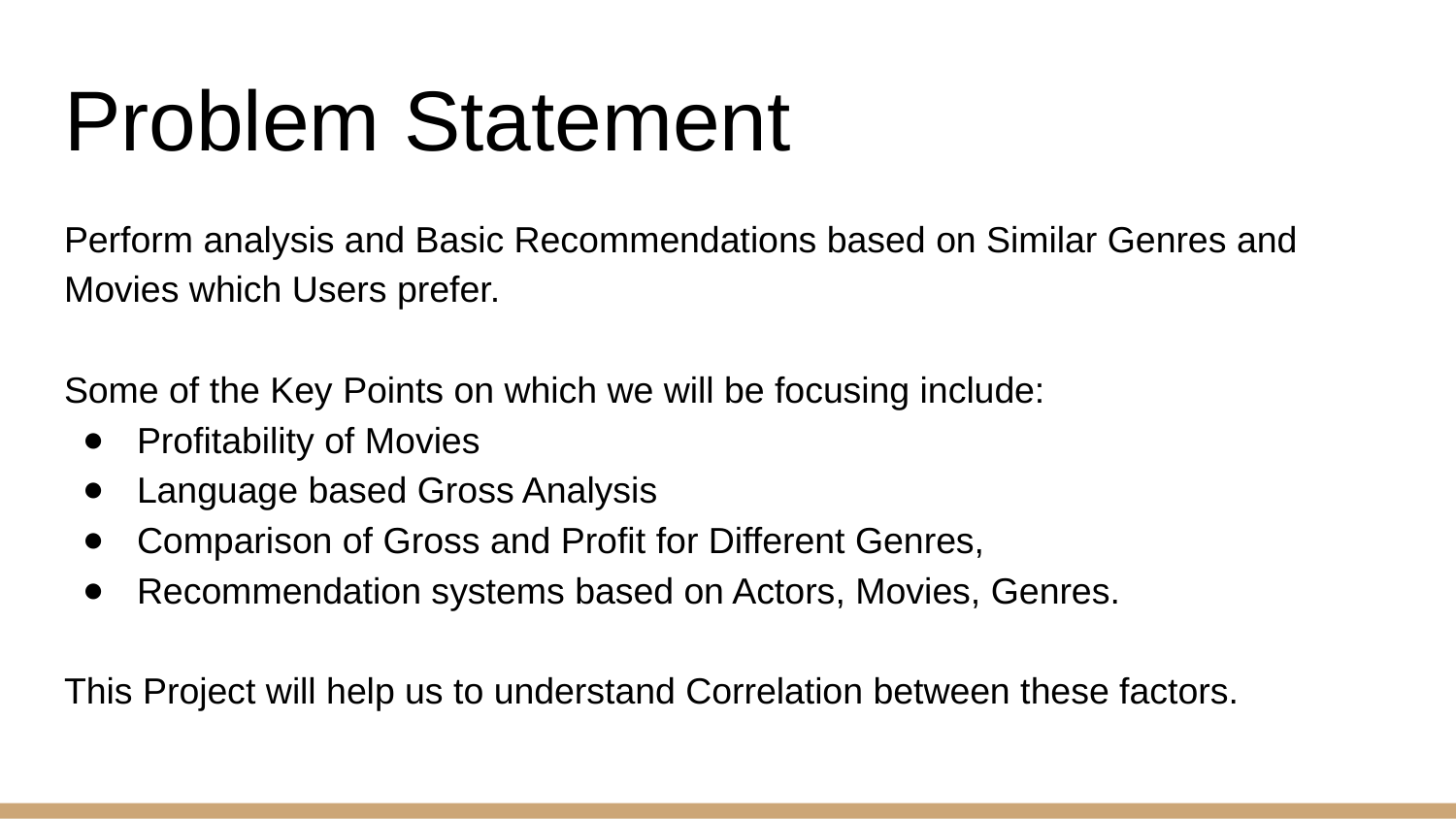

# Problem Statement
Perform analysis and Basic Recommendations based on Similar Genres and Movies which Users prefer.

Some of the Key Points on which we will be focusing include:
Profitability of Movies
Language based Gross Analysis
Comparison of Gross and Profit for Different Genres,
Recommendation systems based on Actors, Movies, Genres.

This Project will help us to understand Correlation between these factors.